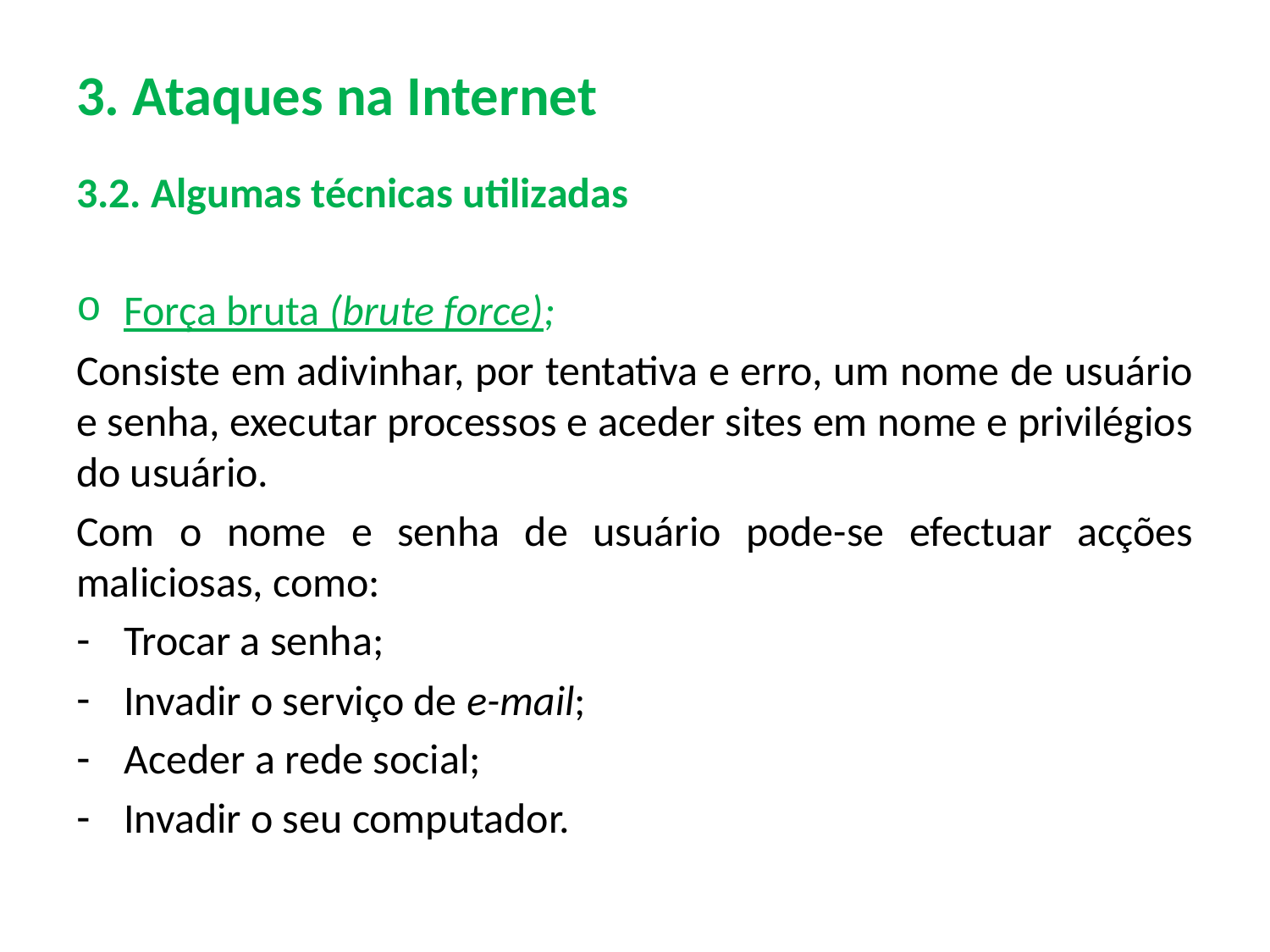

# 3. Ataques na Internet
3.2. Algumas técnicas utilizadas

Força bruta (brute force);
Consiste em adivinhar, por tentativa e erro, um nome de usuário e senha, executar processos e aceder sites em nome e privilégios do usuário.
Com o nome e senha de usuário pode-se efectuar acções maliciosas, como:
Trocar a senha;
Invadir o serviço de e-mail;
Aceder a rede social;
Invadir o seu computador.